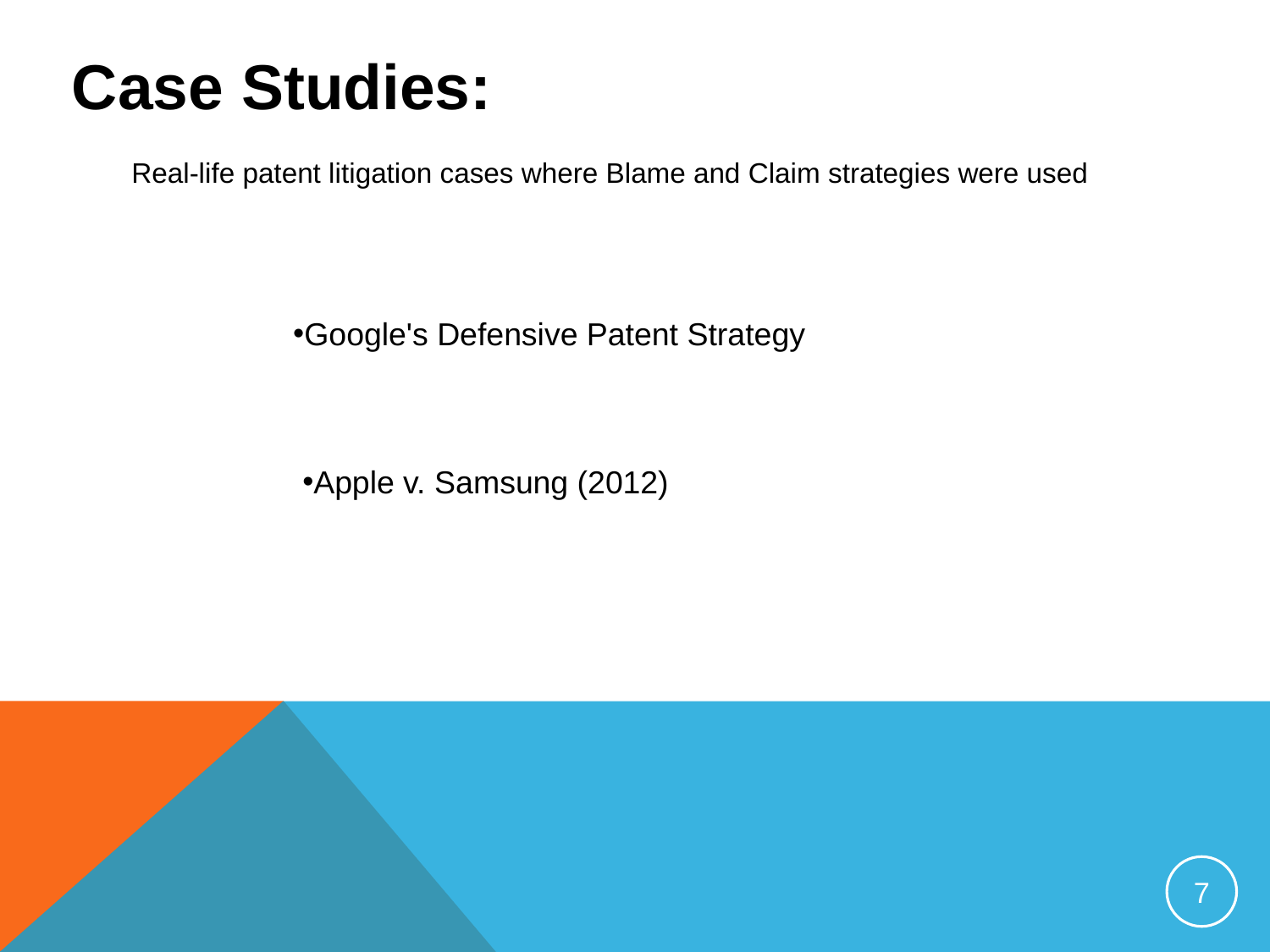

Case Studies:
Real-life patent litigation cases where Blame and Claim strategies were used
Google's Defensive Patent Strategy
Apple v. Samsung (2012)
7